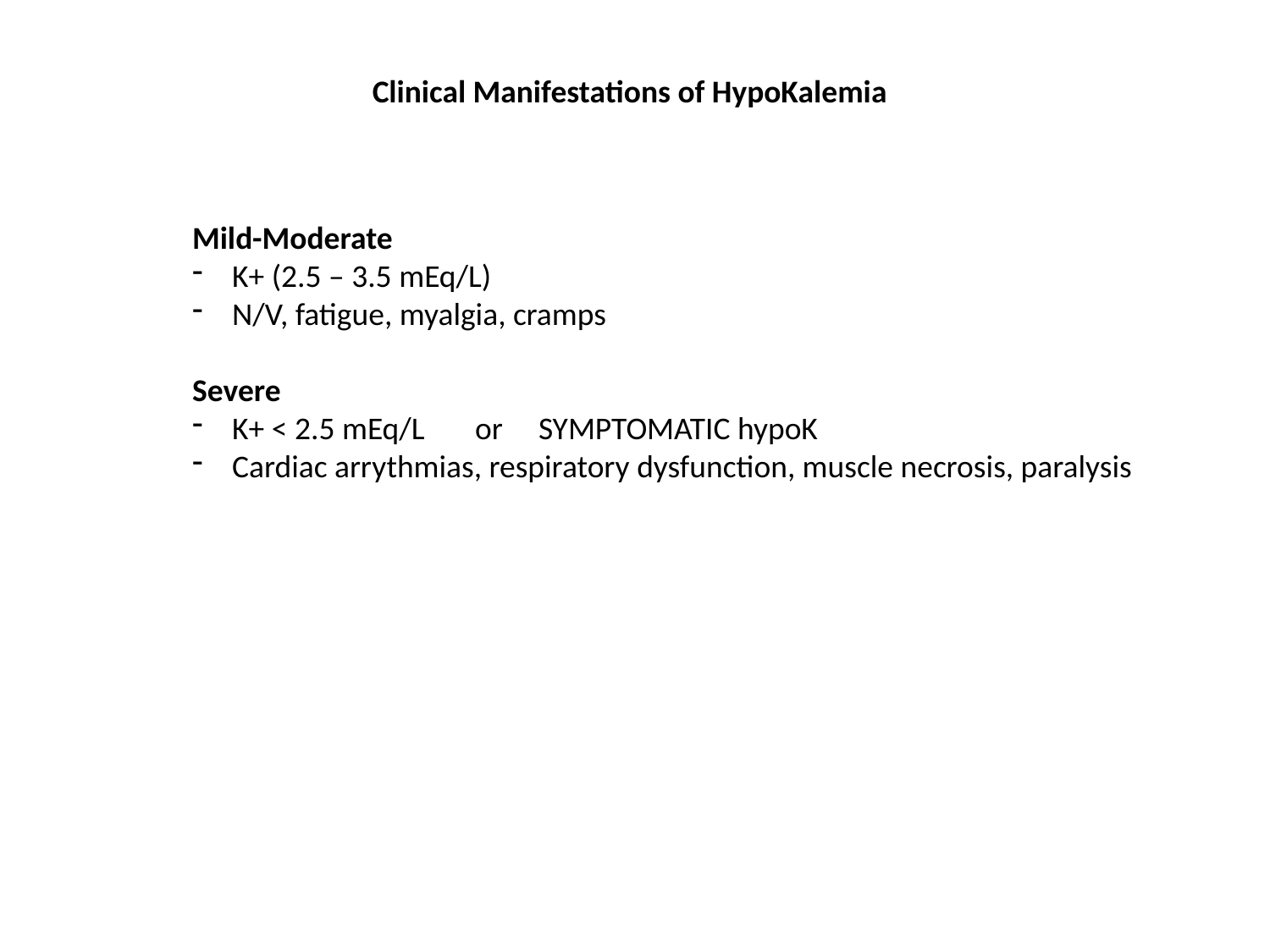

Clinical Manifestations of HypoKalemia
Mild-Moderate
K+ (2.5 – 3.5 mEq/L)
N/V, fatigue, myalgia, cramps

Severe
K+ < 2.5 mEq/L       or     SYMPTOMATIC hypoK
Cardiac arrythmias, respiratory dysfunction, muscle necrosis, paralysis